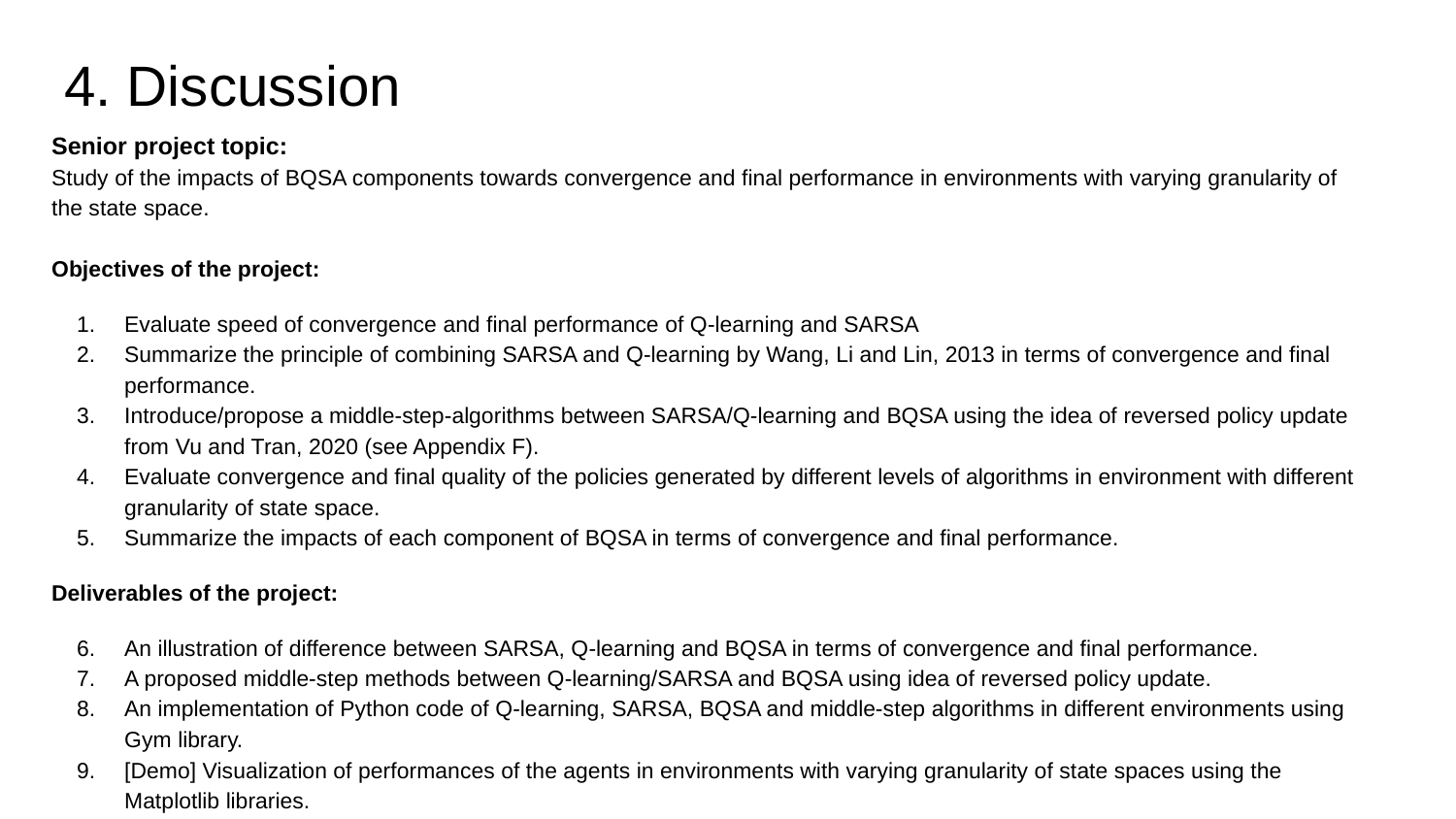

# 4. Discussion
Senior project topic:
Study of the impacts of BQSA components towards convergence and final performance in environments with varying granularity of the state space.

Objectives of the project:
Evaluate speed of convergence and final performance of Q-learning and SARSA
Summarize the principle of combining SARSA and Q-learning by Wang, Li and Lin, 2013 in terms of convergence and final performance.
Introduce/propose a middle-step-algorithms between SARSA/Q-learning and BQSA using the idea of reversed policy update from Vu and Tran, 2020 (see Appendix F).
Evaluate convergence and final quality of the policies generated by different levels of algorithms in environment with different granularity of state space.
Summarize the impacts of each component of BQSA in terms of convergence and final performance.
Deliverables of the project:
An illustration of difference between SARSA, Q-learning and BQSA in terms of convergence and final performance.
A proposed middle-step methods between Q-learning/SARSA and BQSA using idea of reversed policy update.
An implementation of Python code of Q-learning, SARSA, BQSA and middle-step algorithms in different environments using Gym library.
[Demo] Visualization of performances of the agents in environments with varying granularity of state spaces using the 	Matplotlib libraries.